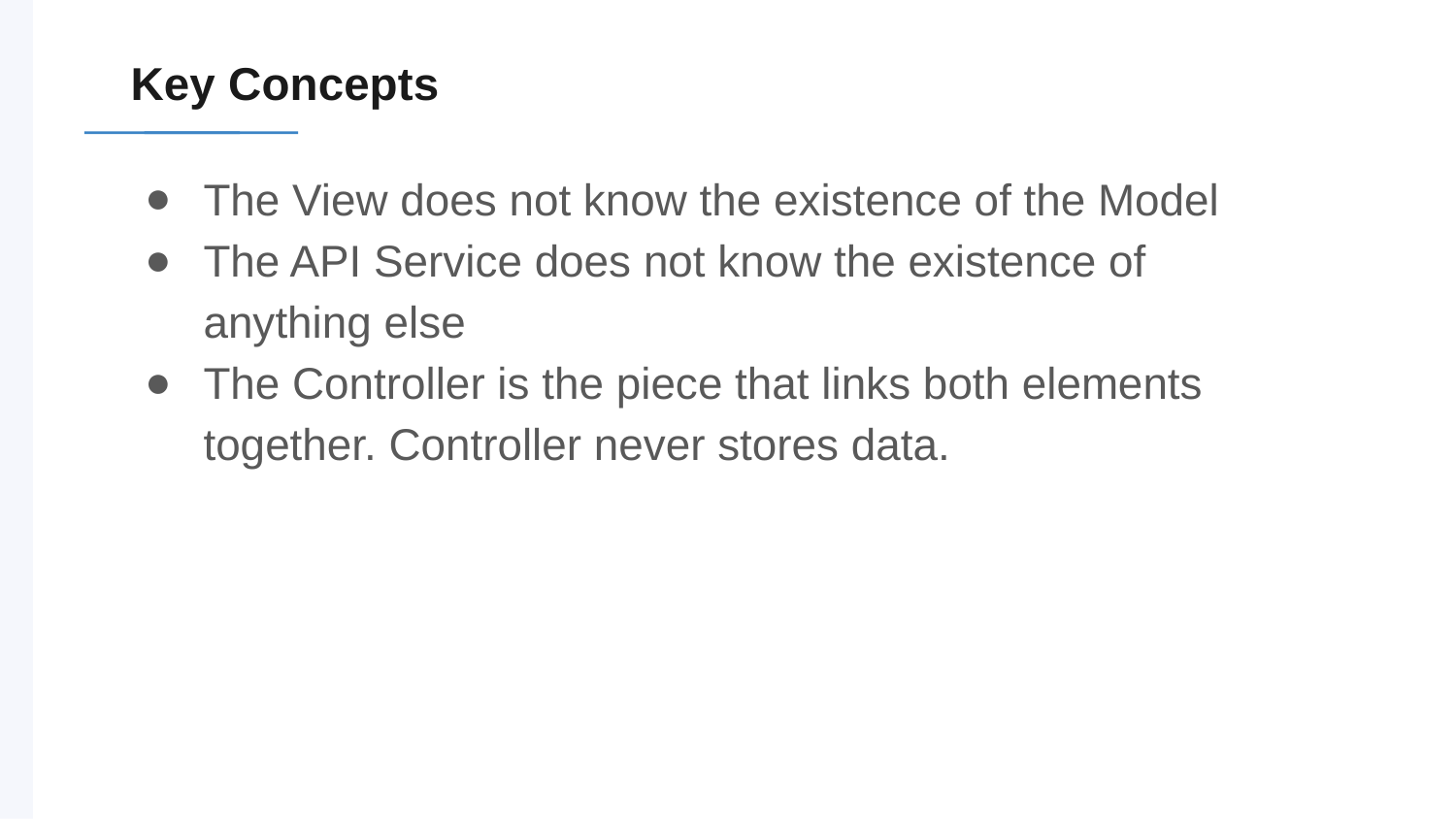

# Key Concepts
The View does not know the existence of the Model
The API Service does not know the existence of anything else
The Controller is the piece that links both elements together. Controller never stores data.